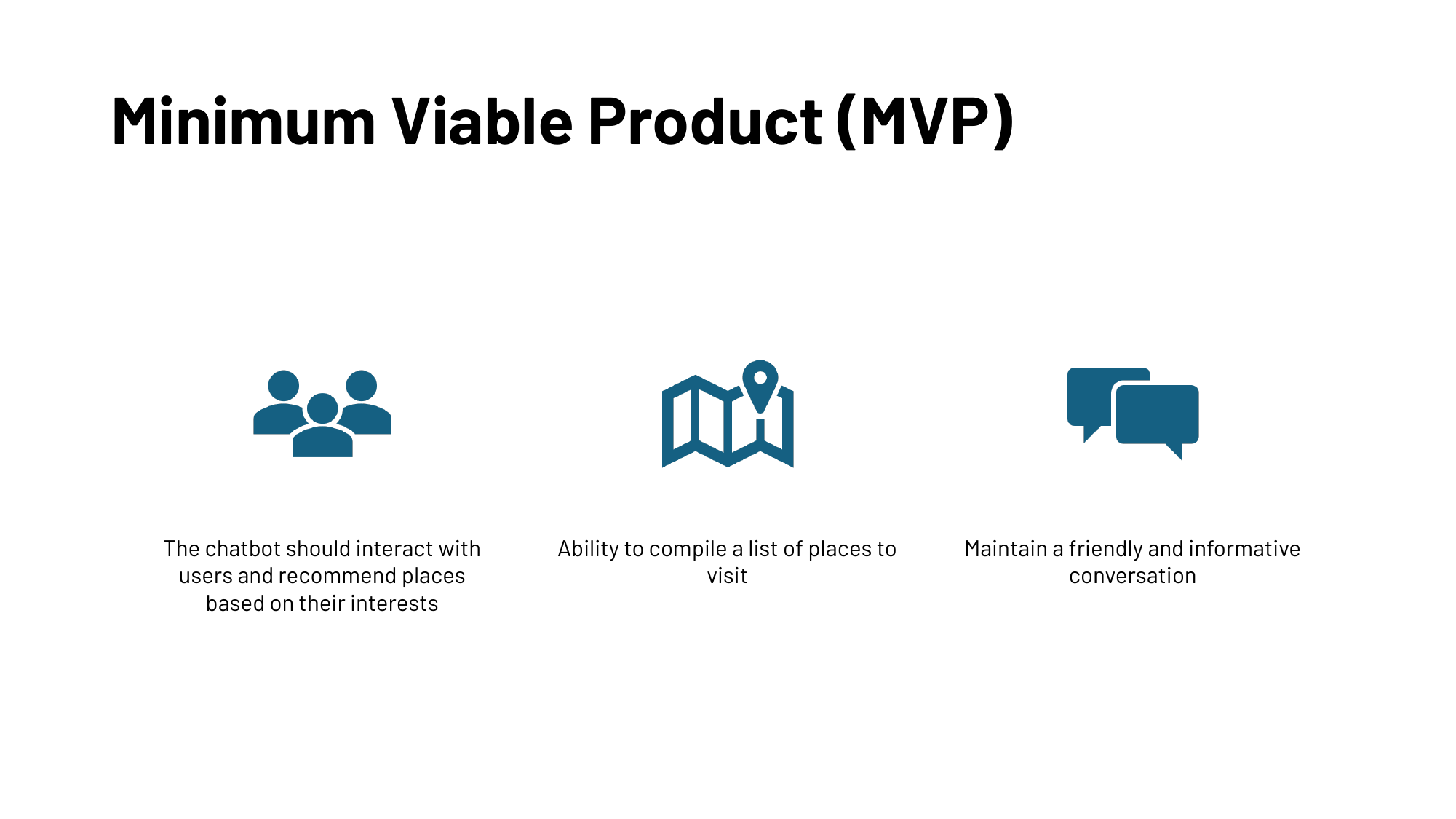

# Minimum Viable Product (MVP)
The chatbot should interact with users and recommend places based on their interests
Ability to compile a list of places to visit
Maintain a friendly and informative conversation